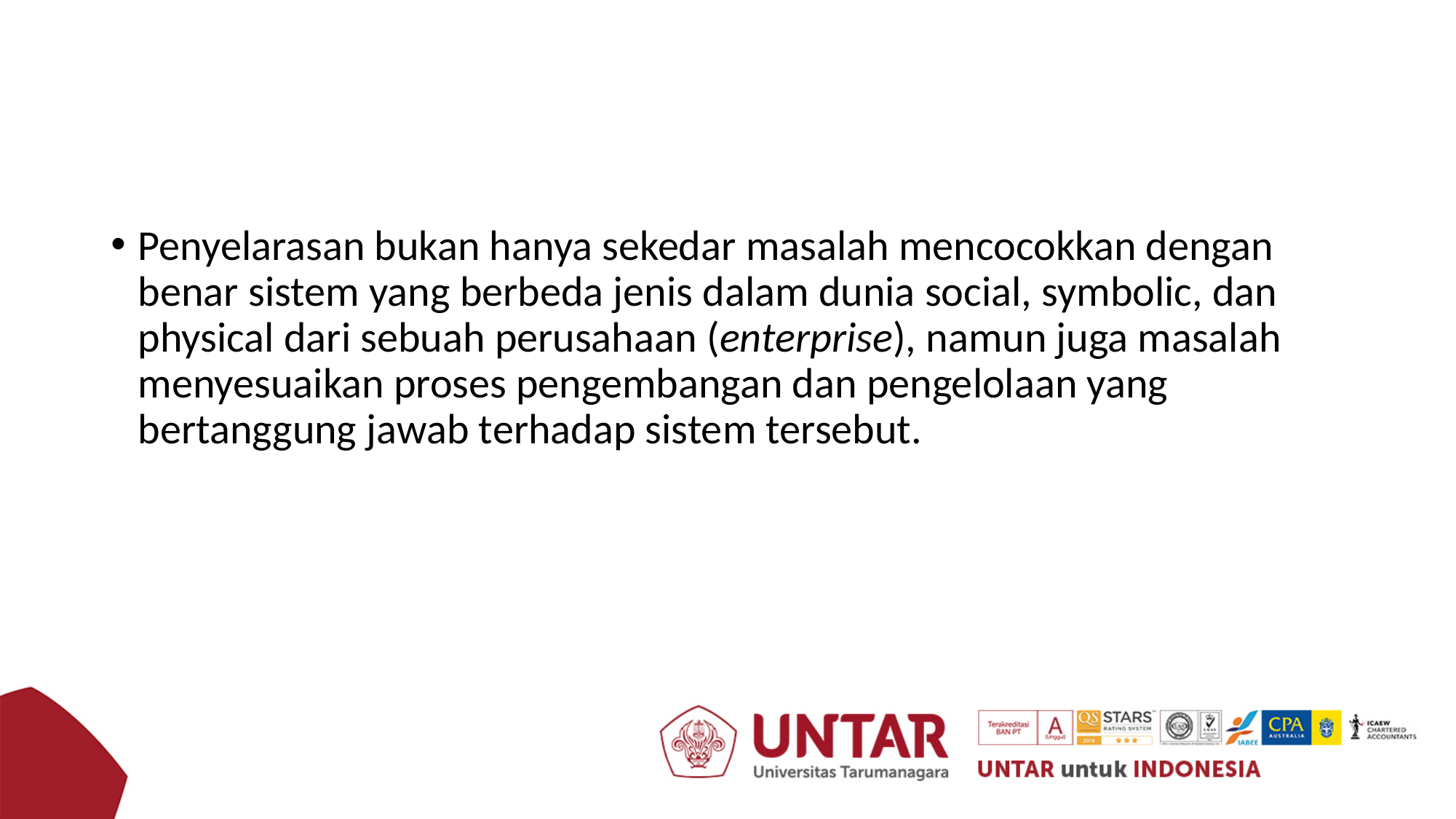

Penyelarasan bukan hanya sekedar masalah mencocokkan dengan benar sistem yang berbeda jenis dalam dunia social, symbolic, dan physical dari sebuah perusahaan (enterprise), namun juga masalah menyesuaikan proses pengembangan dan pengelolaan yang bertanggung jawab terhadap sistem tersebut.